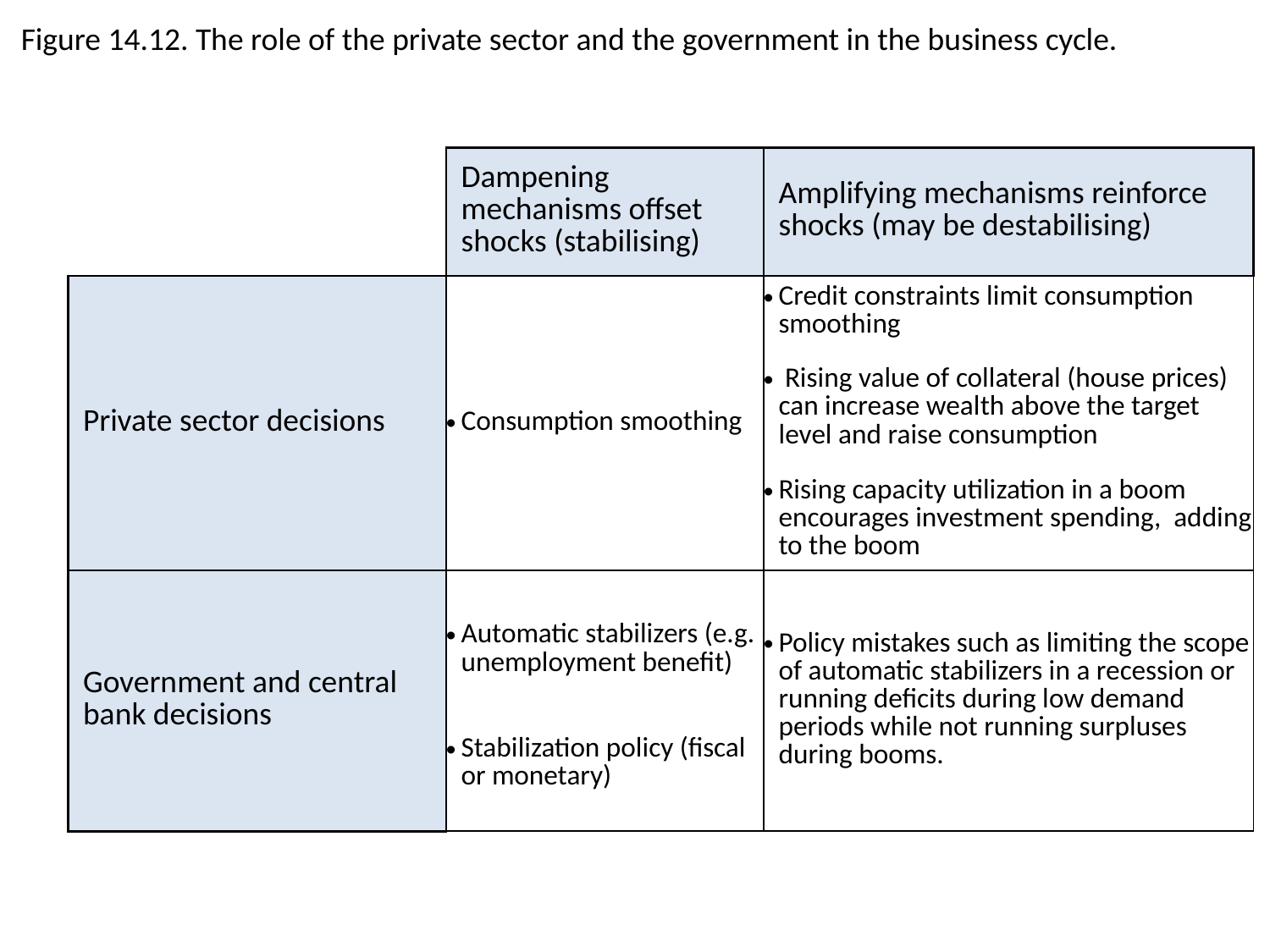

Figure 14.12. The role of the private sector and the government in the business cycle.
|  | Dampening mechanisms offset shocks (stabilising) | Amplifying mechanisms reinforce shocks (may be destabilising) |
| --- | --- | --- |
| Private sector decisions | Consumption smoothing | Credit constraints limit consumption smoothing |
|  |  | Rising value of collateral (house prices) can increase wealth above the target level and raise consumption |
|  |  | Rising capacity utilization in a boom encourages investment spending, adding to the boom |
| Government and central bank decisions | Automatic stabilizers (e.g. unemployment benefit) | Policy mistakes such as limiting the scope of automatic stabilizers in a recession or running deficits during low demand periods while not running surpluses during booms. |
|  | Stabilization policy (fiscal or monetary) |  |
|  |  |  |